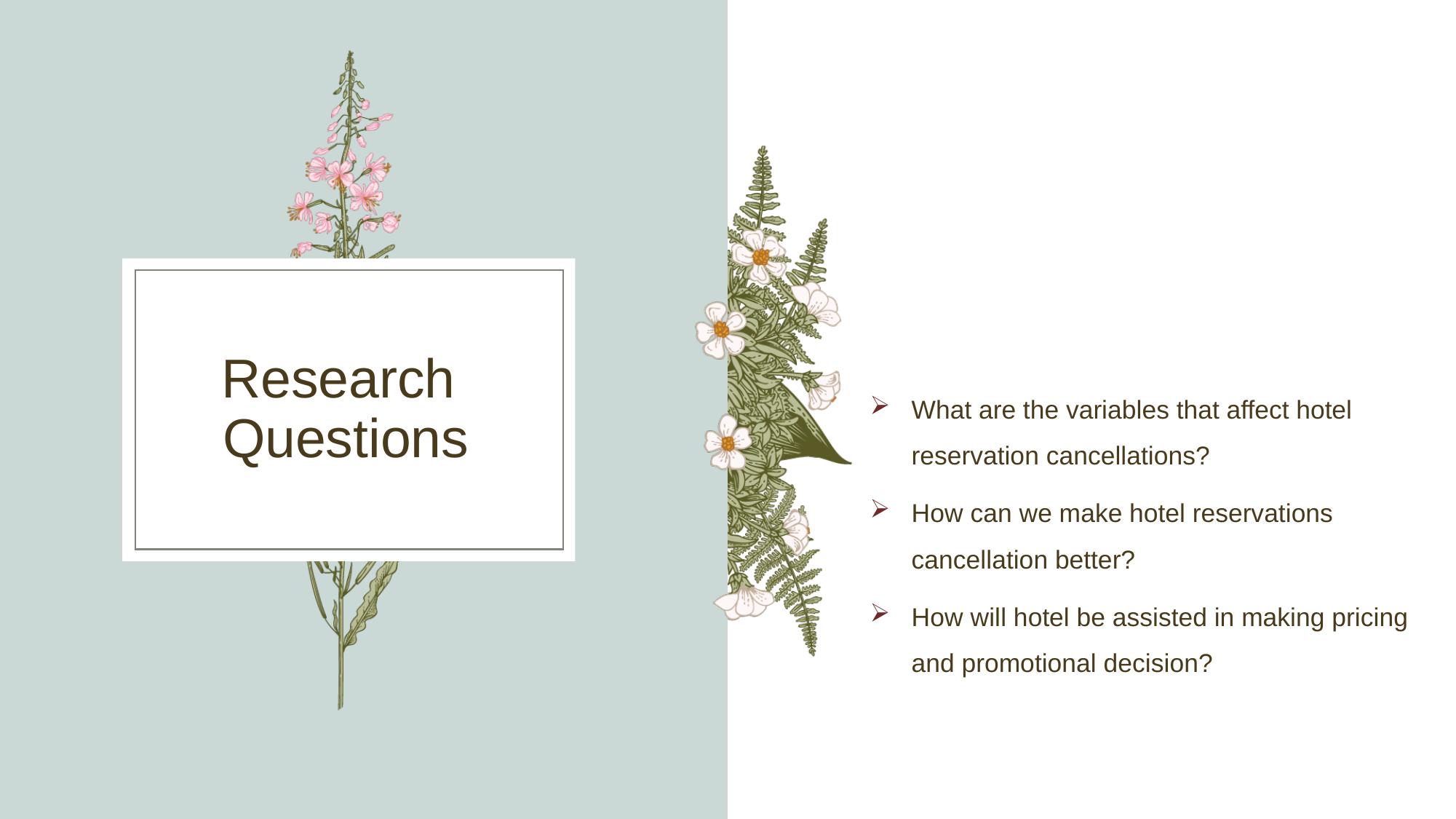

What are the variables that affect hotel reservation cancellations?
How can we make hotel reservations cancellation better?
How will hotel be assisted in making pricing and promotional decision?

# Research Questions